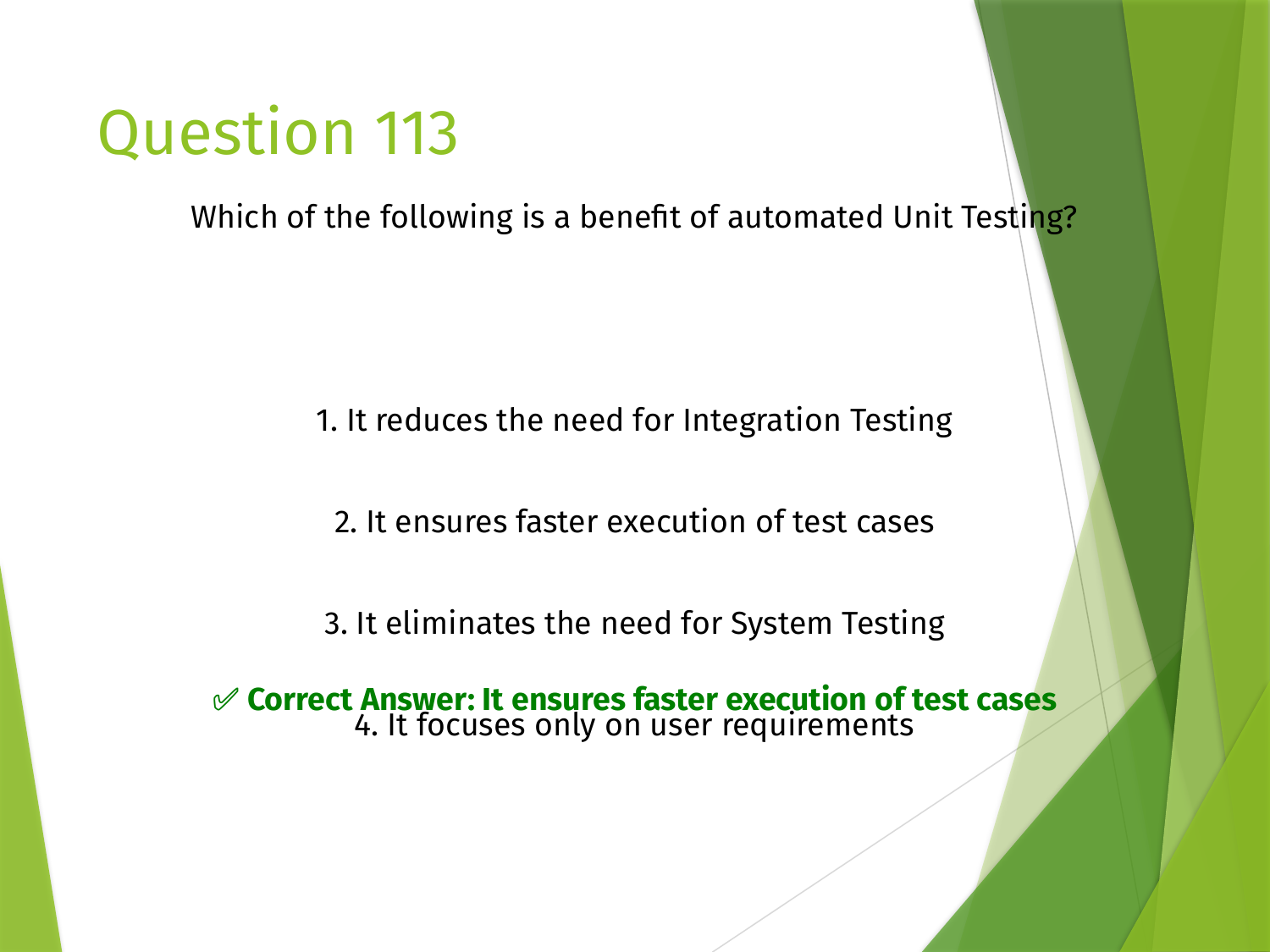

# Question 113
Which of the following is a benefit of automated Unit Testing?

1. It reduces the need for Integration Testing

2. It ensures faster execution of test cases

3. It eliminates the need for System Testing

✅ Correct Answer: It ensures faster execution of test cases

4. It focuses only on user requirements